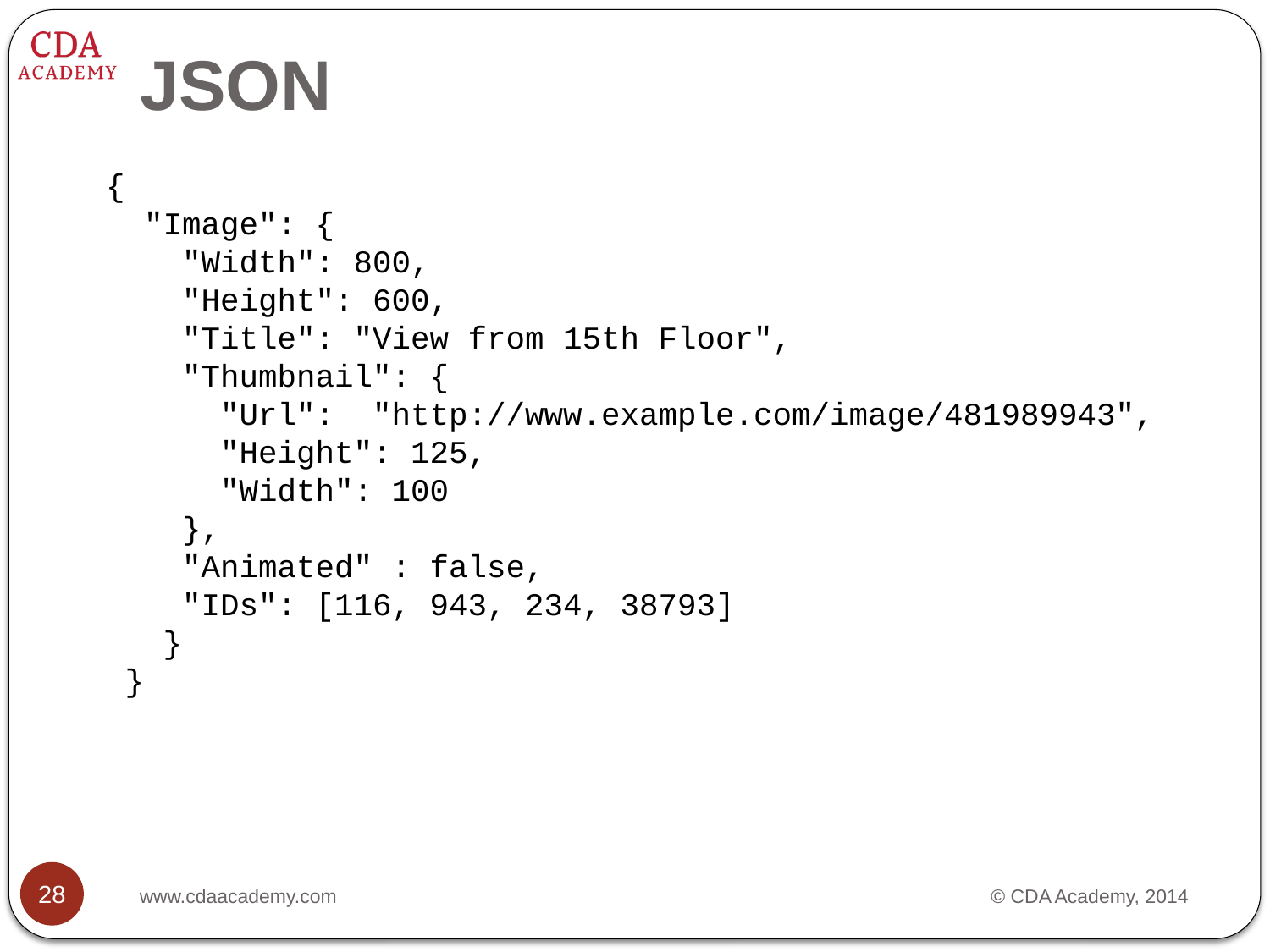

# JSON
 {
   "Image": {
     "Width": 800,
     "Height": 600,
     "Title": "View from 15th Floor",
     "Thumbnail": {
       "Url":  "http://www.example.com/image/481989943",
       "Height": 125,
       "Width": 100
     },
     "Animated" : false,
     "IDs": [116, 943, 234, 38793]
    }
  }

28
www.cdaacademy.com
© CDA Academy, 2014